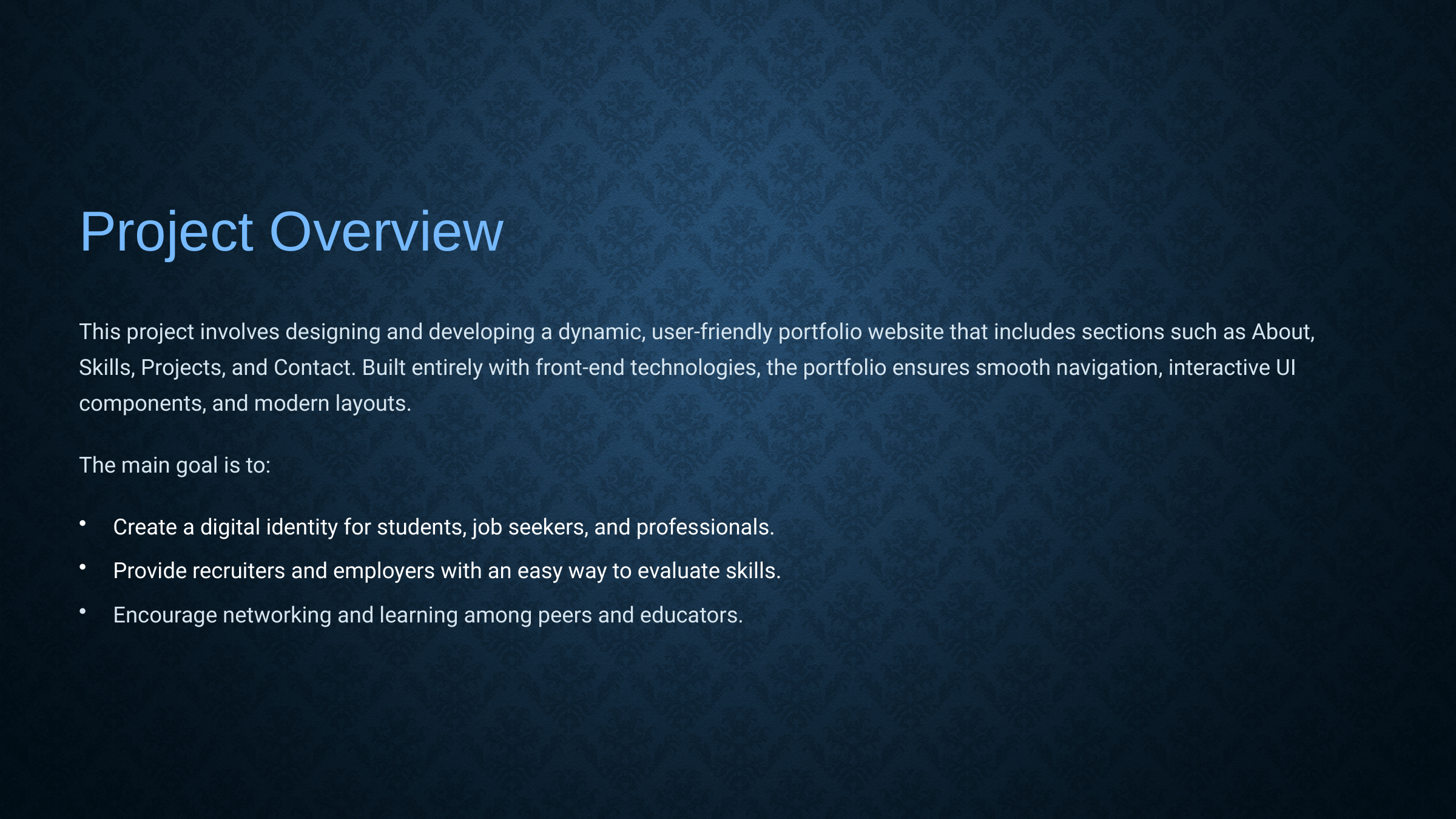

Project Overview
This project involves designing and developing a dynamic, user-friendly portfolio website that includes sections such as About, Skills, Projects, and Contact. Built entirely with front-end technologies, the portfolio ensures smooth navigation, interactive UI components, and modern layouts.
The main goal is to:
Create a digital identity for students, job seekers, and professionals.
Provide recruiters and employers with an easy way to evaluate skills.
Encourage networking and learning among peers and educators.